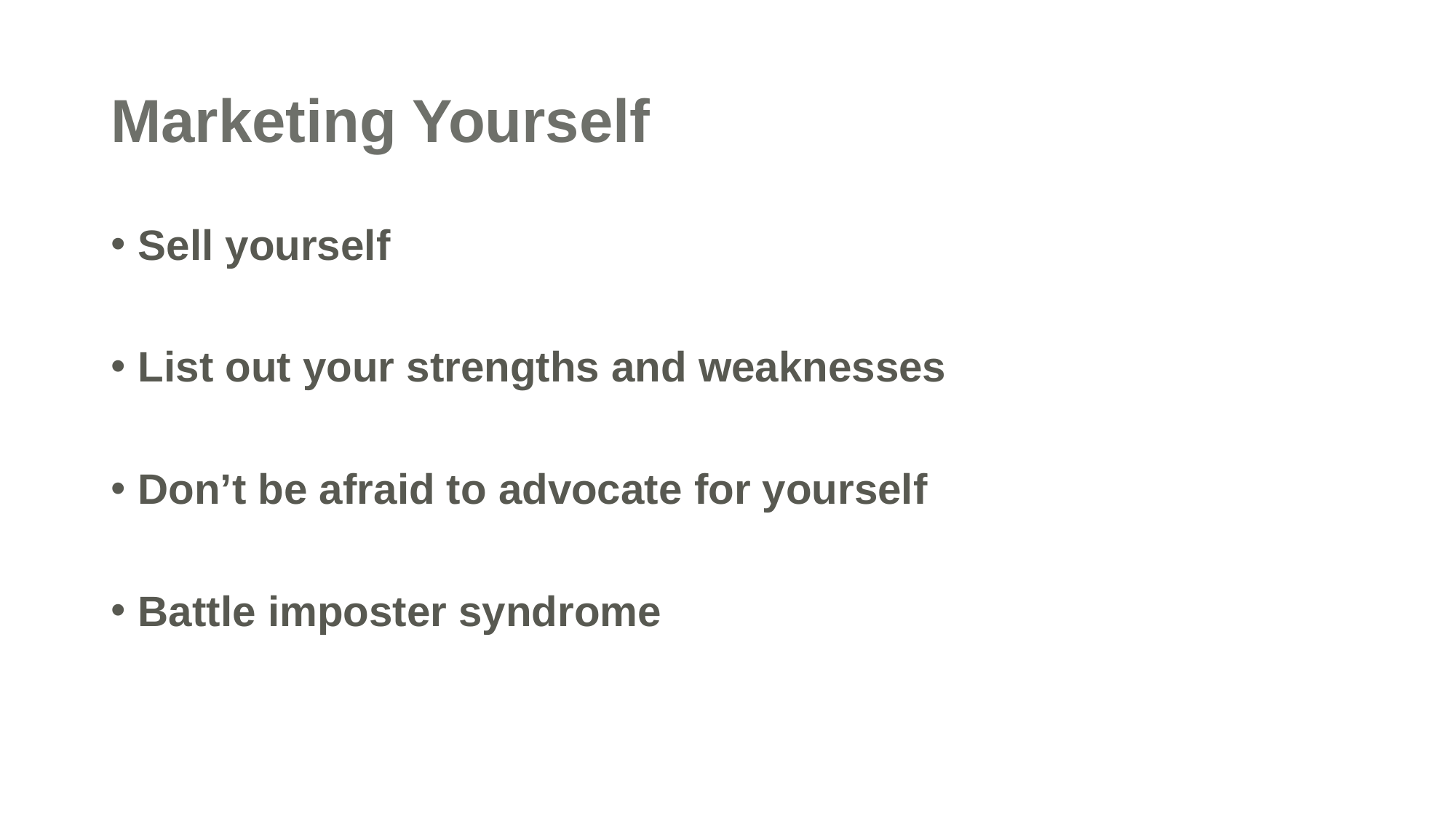

# Marketing Yourself
Sell yourself

List out your strengths and weaknesses

Don’t be afraid to advocate for yourself

Battle imposter syndrome